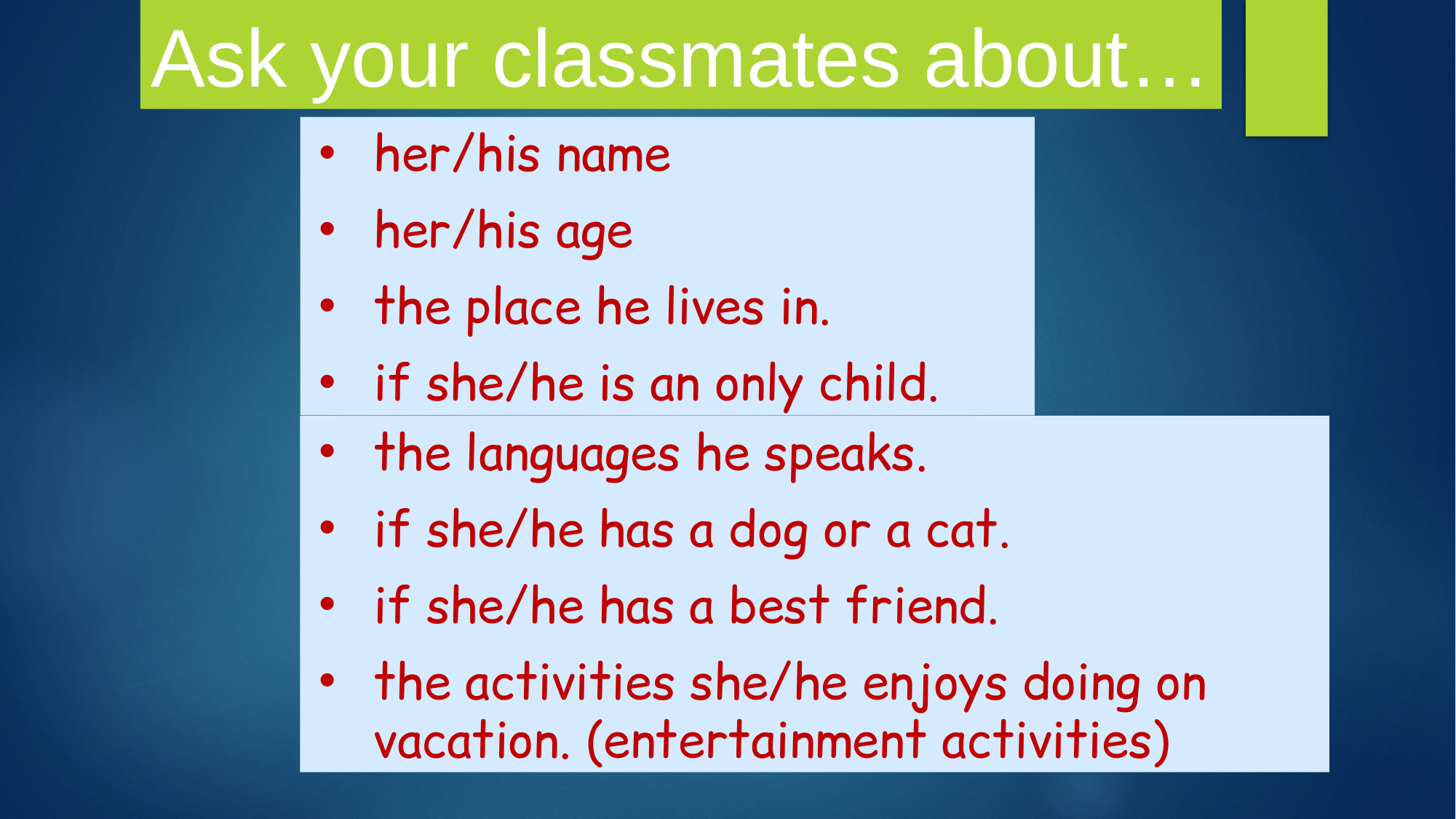

Ask your classmates about…
her/his name
her/his age
the place he lives in.
if she/he is an only child.
the languages he speaks.
if she/he has a dog or a cat.
if she/he has a best friend.
the activities she/he enjoys doing on vacation. (entertainment activities)